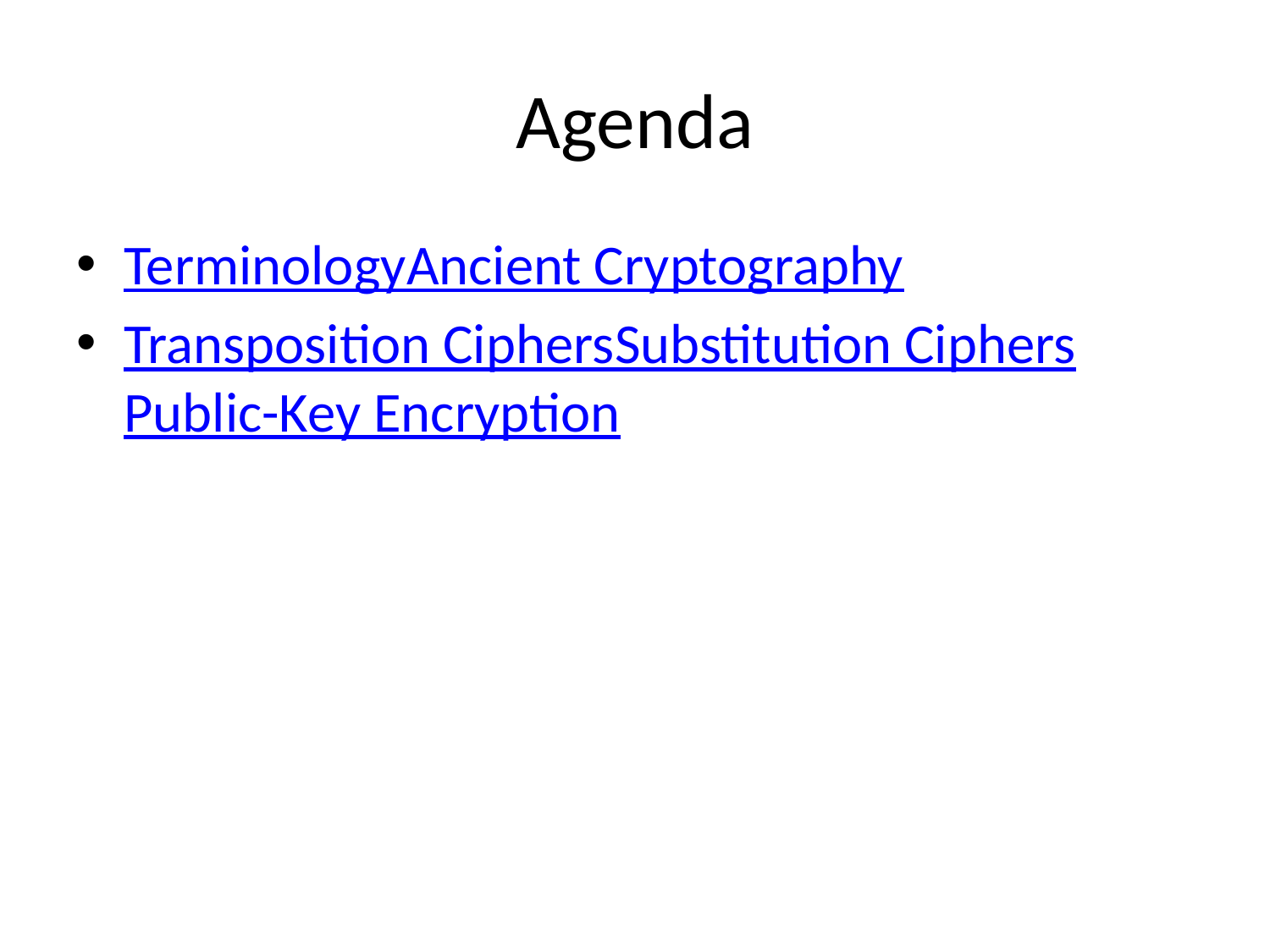

# Agenda
Terminology
Ancient Cryptography
Transposition Ciphers
Substitution Ciphers
Public-Key Encryption